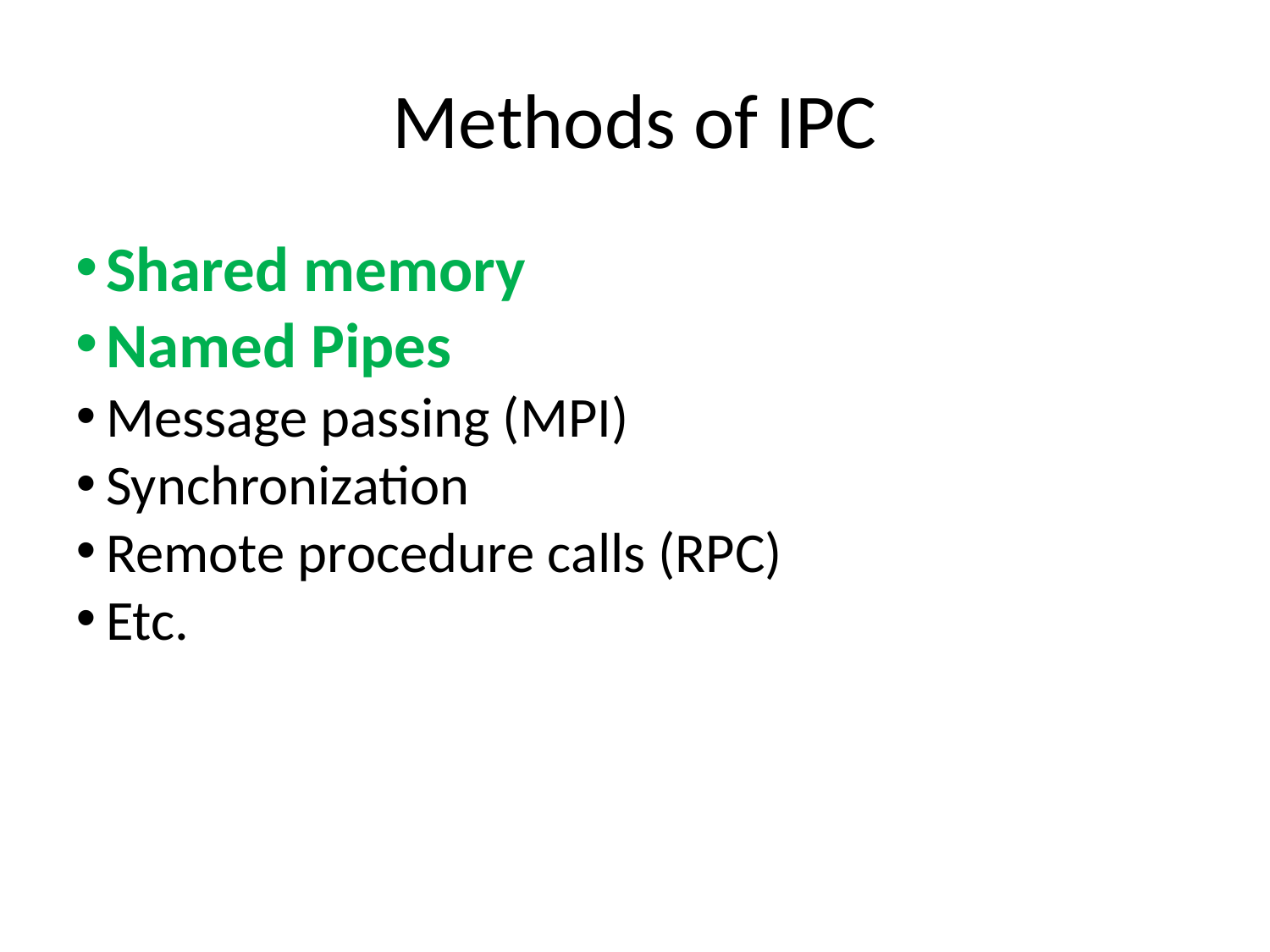

Methods of IPC
Shared memory
Named Pipes
Message passing (MPI)
Synchronization
Remote procedure calls (RPC)
Etc.